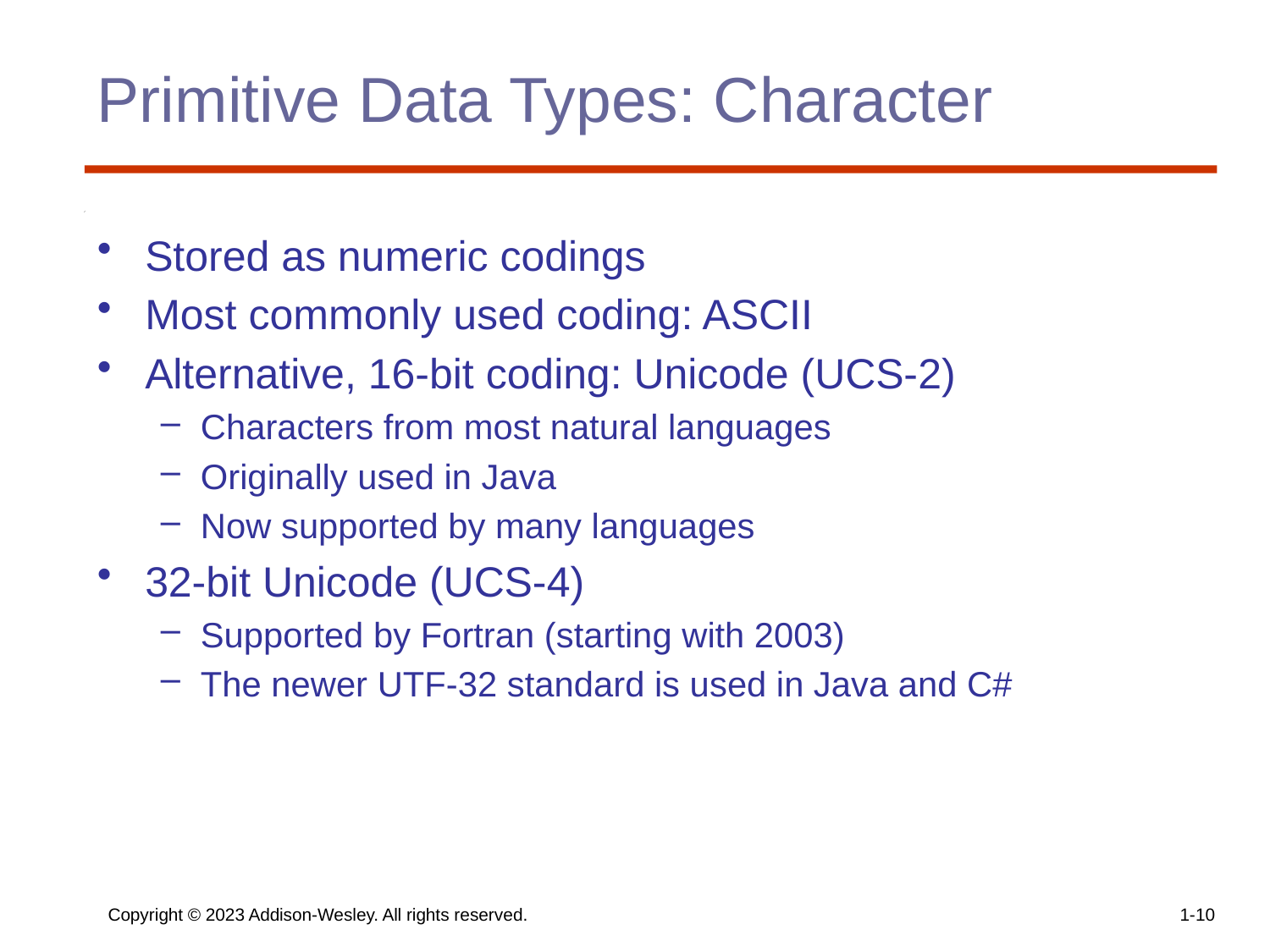

# Primitive Data Types: Character
Stored as numeric codings
Most commonly used coding: ASCII
Alternative, 16-bit coding: Unicode (UCS-2)
Characters from most natural languages
Originally used in Java
Now supported by many languages
32-bit Unicode (UCS-4)
Supported by Fortran (starting with 2003)
The newer UTF-32 standard is used in Java and C#
Copyright © 2023 Addison-Wesley. All rights reserved.
1-10